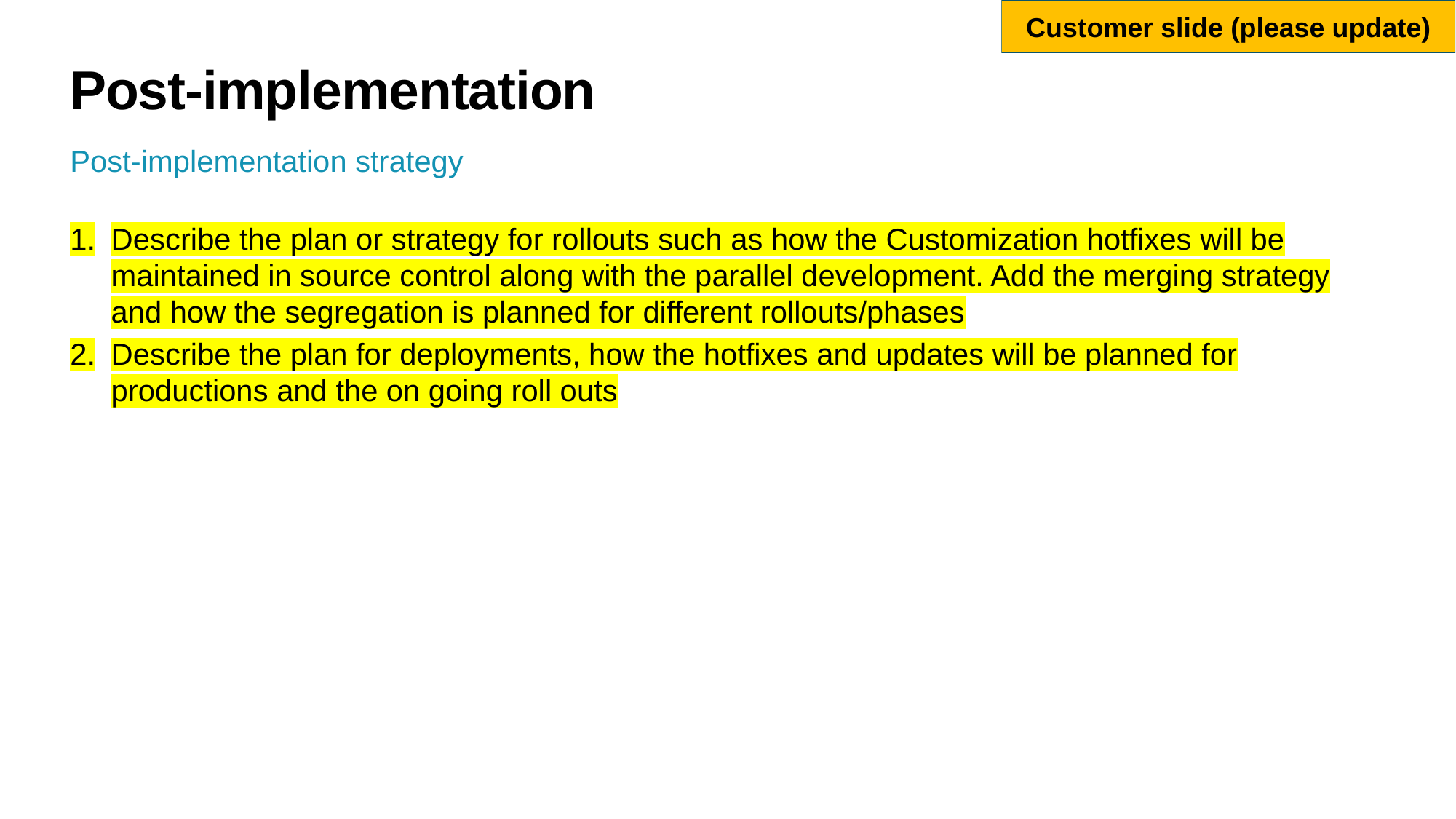

# Post-implementation
Post-implementation strategy
Describe the plan or strategy for rollouts such as how the Customization hotfixes will be maintained in source control along with the parallel development. Add the merging strategy and how the segregation is planned for different rollouts/phases
Describe the plan for deployments, how the hotfixes and updates will be planned for productions and the on going roll outs